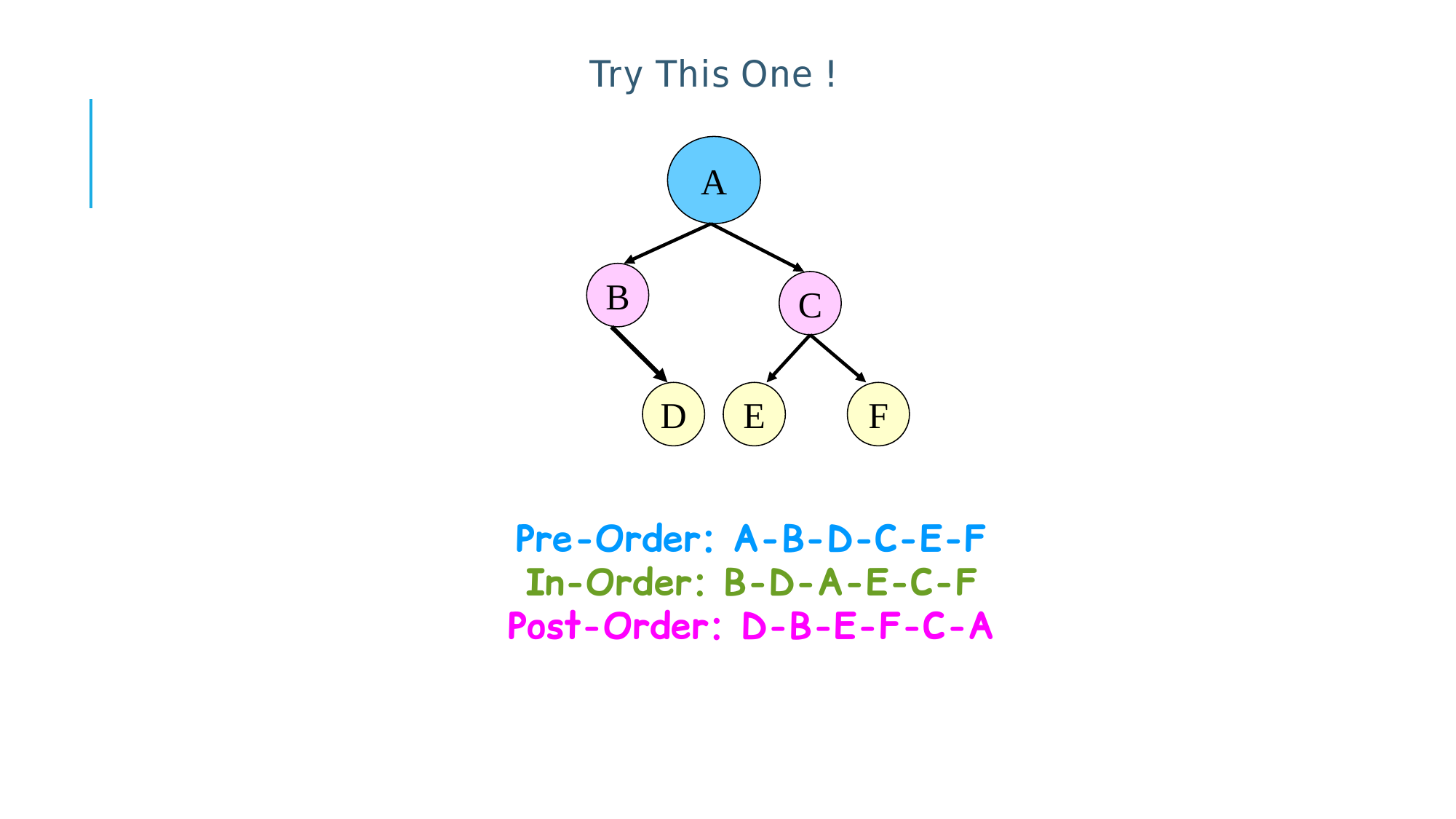

Try This One !
A

B
C

D
E
F
Pre-Order: A-B-D-C-E-F
In-Order: B-D-A-E-C-F
Post-Order: D-B-E-F-C-A